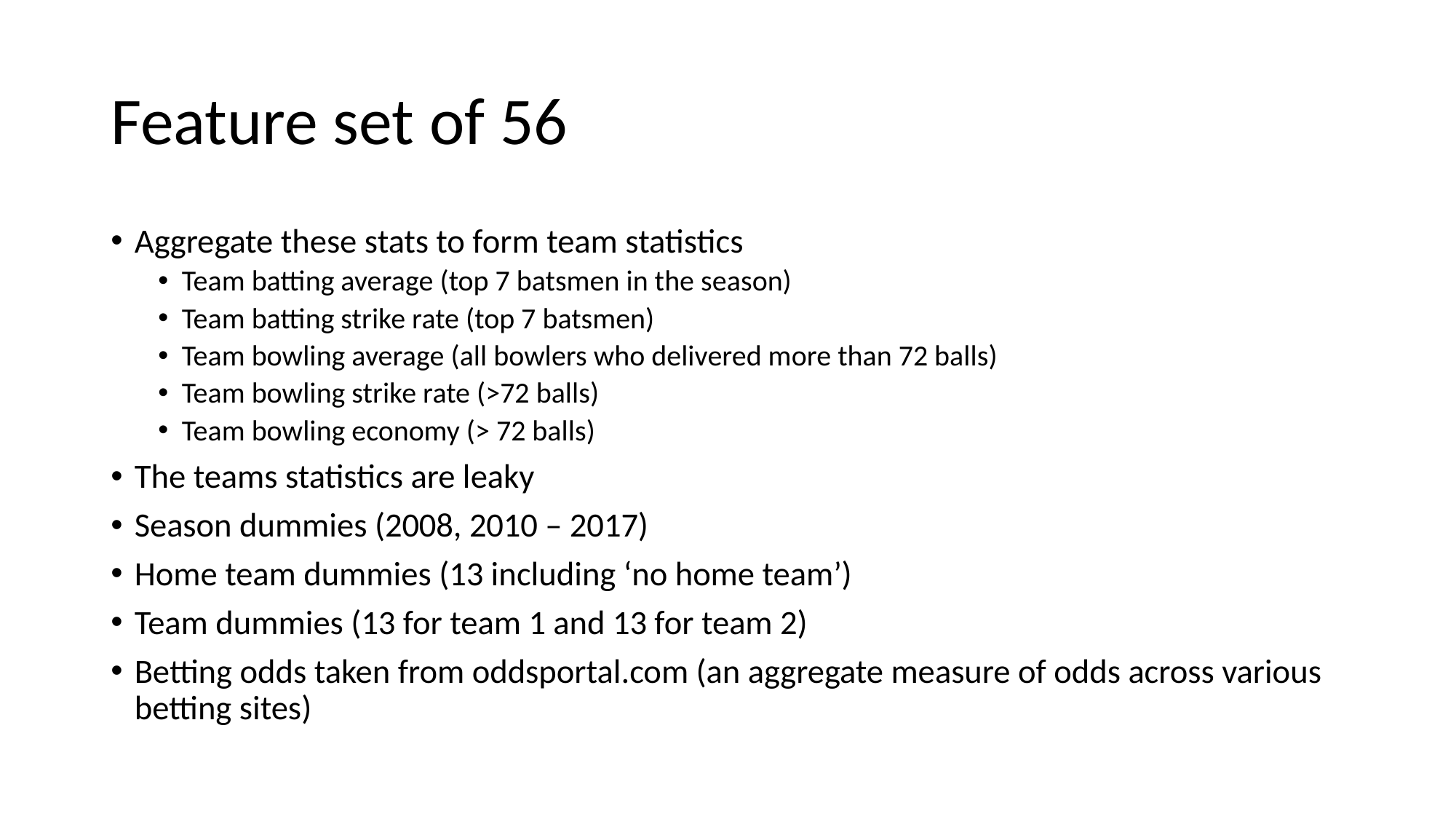

# Feature set of 56
Aggregate these stats to form team statistics
Team batting average (top 7 batsmen in the season)
Team batting strike rate (top 7 batsmen)
Team bowling average (all bowlers who delivered more than 72 balls)
Team bowling strike rate (>72 balls)
Team bowling economy (> 72 balls)
The teams statistics are leaky
Season dummies (2008, 2010 – 2017)
Home team dummies (13 including ‘no home team’)
Team dummies (13 for team 1 and 13 for team 2)
Betting odds taken from oddsportal.com (an aggregate measure of odds across various betting sites)